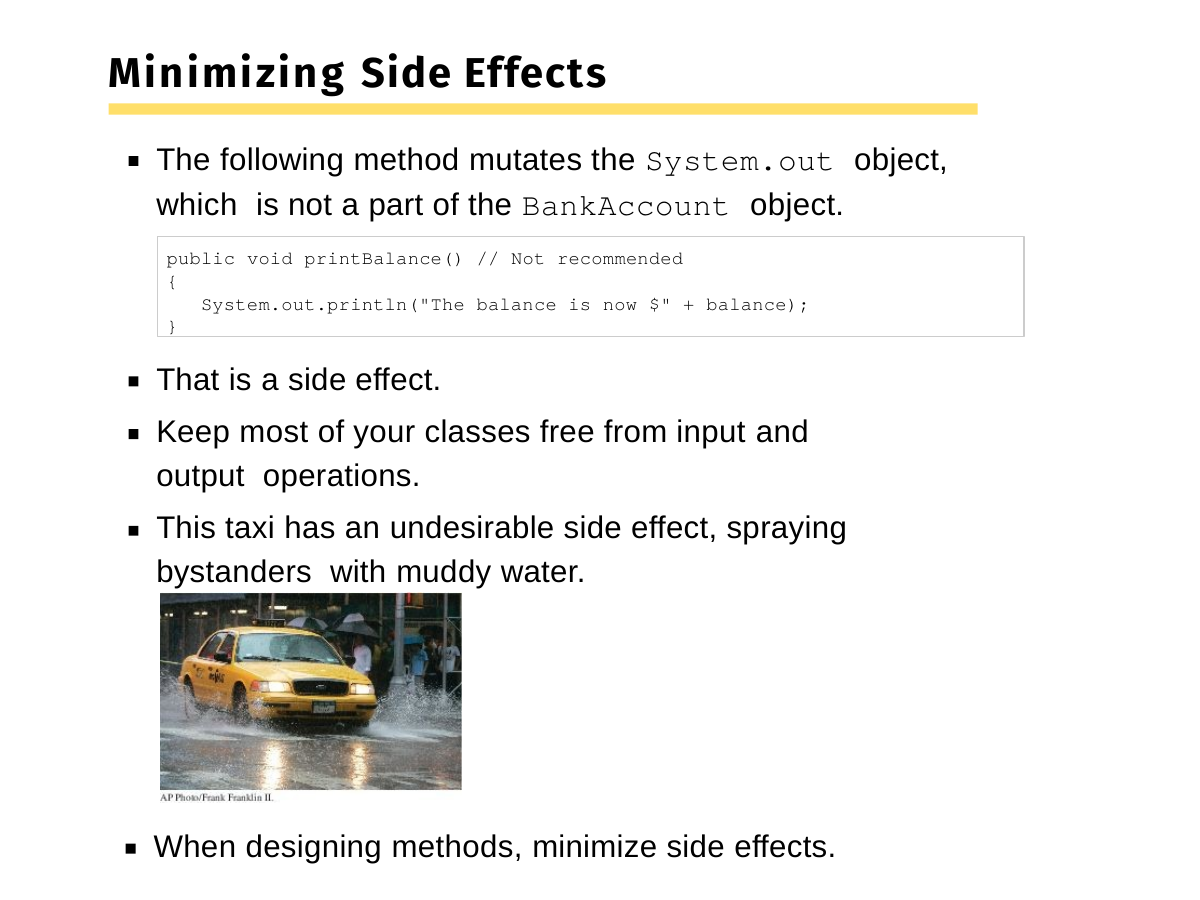

# Minimizing Side Effects

The following method mutates the System.out object, which  is not a part of the BankAccount object.

public void printBalance() // Not recommended
{
System.out.println("The balance is now $" + balance);
}
That is a side effect.
Keep most of your classes free from input and output  operations.
This taxi has an undesirable side effect, spraying bystanders  with muddy water.

When designing methods, minimize side effects.